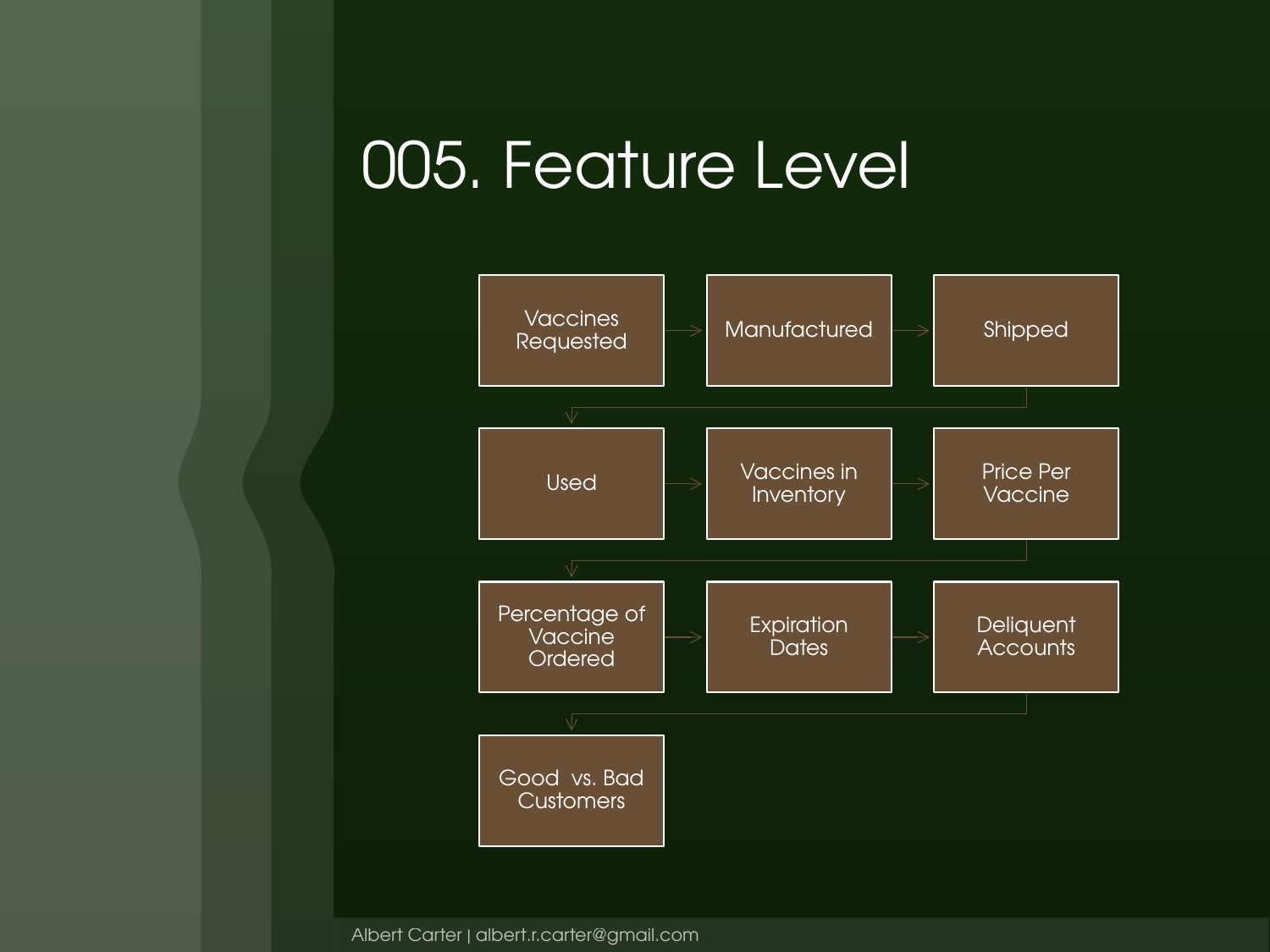

# 005. Feature Level

Vaccines Requested

Manufactured

Shipped

Used

Vaccines in Inventory

Price Per Vaccine

Percentage of Vaccine Ordered

Expiration Dates

Deliquent Accounts
Good  vs. Bad Customers
13
Albert Carter | albert.r.carter@gmail.com